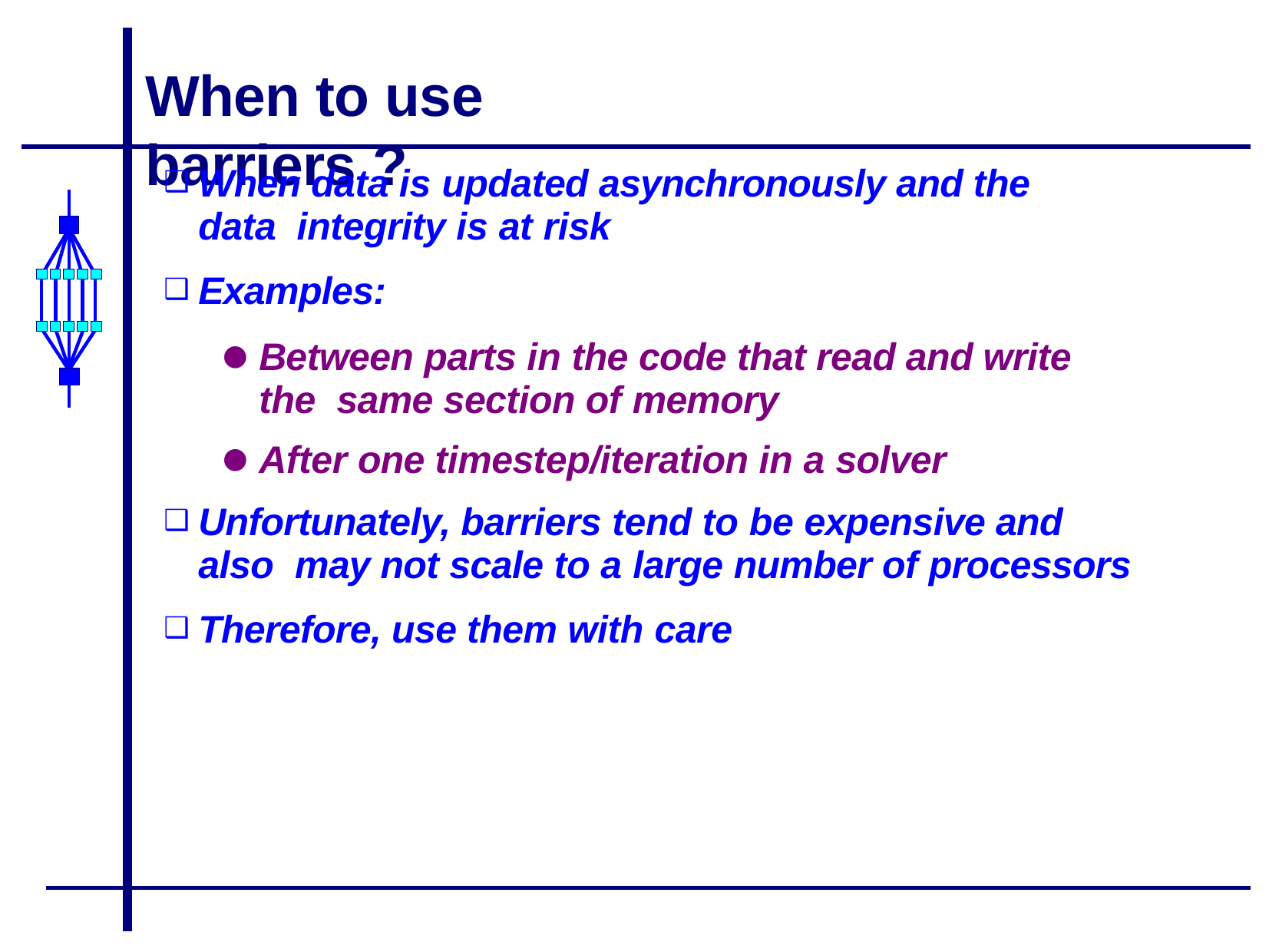

# When to use barriers ?
When data is updated asynchronously and the data  integrity is at risk
Examples:
Between parts in the code that read and write the  same section of memory
After one timestep/iteration in a solver
Unfortunately, barriers tend to be expensive and also  may not scale to a large number of processors
Therefore, use them with care